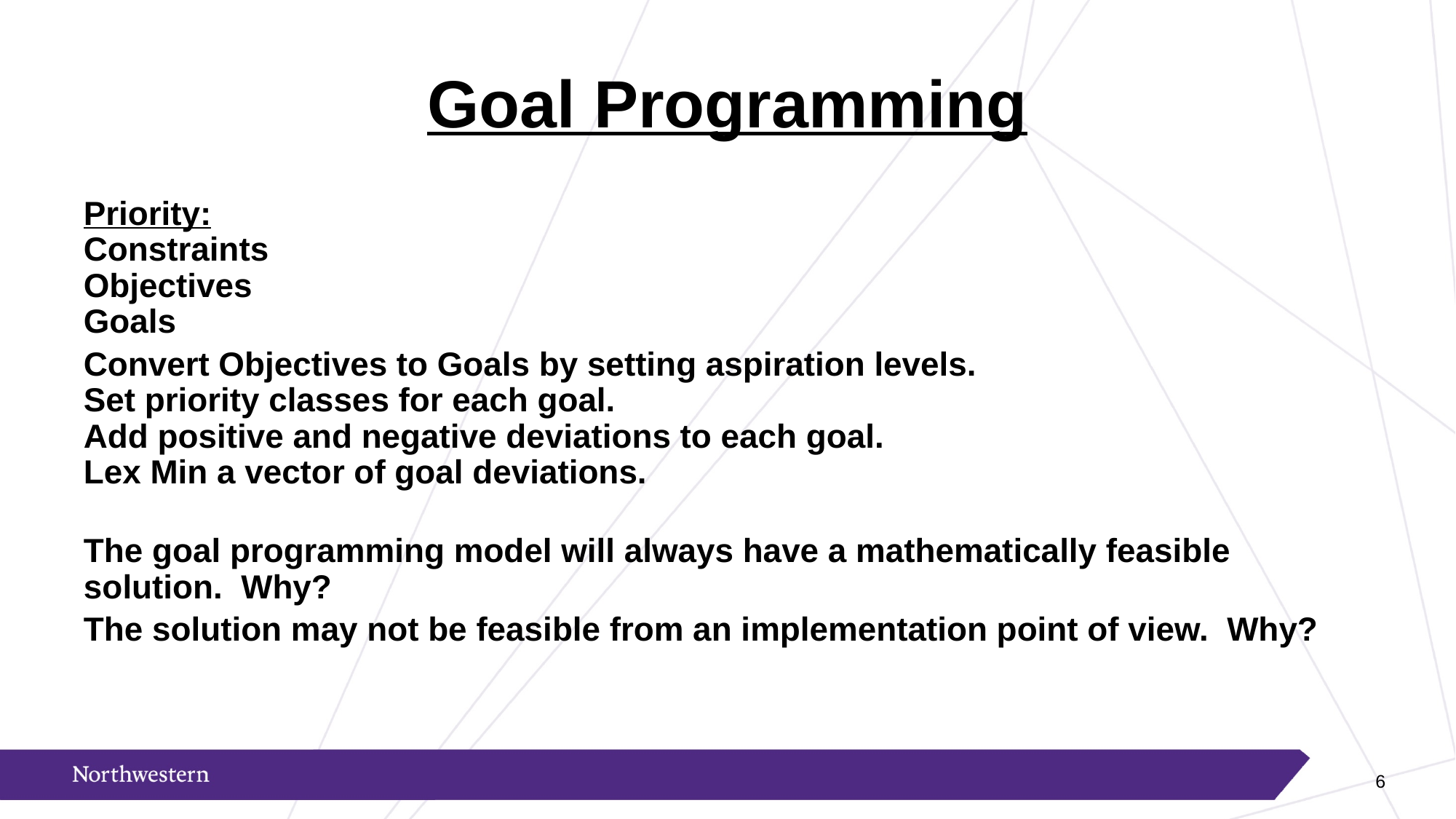

Goal Programming
Priority:
Constraints
Objectives
Goals
Convert Objectives to Goals by setting aspiration levels.
Set priority classes for each goal.
Add positive and negative deviations to each goal.
Lex Min a vector of goal deviations.
The goal programming model will always have a mathematically feasible solution.  Why?
The solution may not be feasible from an implementation point of view.  Why?

6